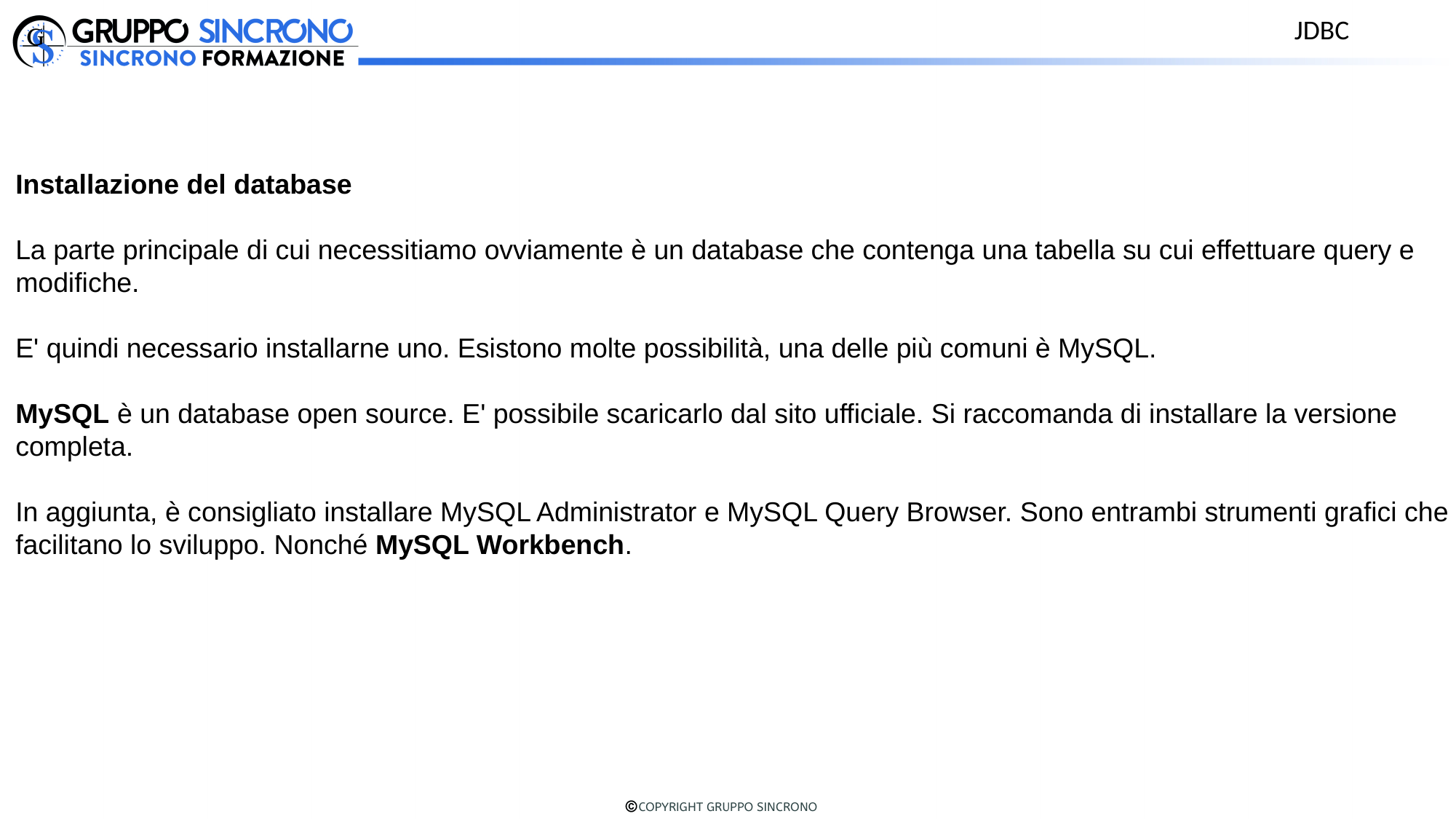

JDBC
Installazione del database

La parte principale di cui necessitiamo ovviamente è un database che contenga una tabella su cui effettuare query e modifiche.

E' quindi necessario installarne uno. Esistono molte possibilità, una delle più comuni è MySQL.

MySQL è un database open source. E' possibile scaricarlo dal sito ufficiale. Si raccomanda di installare la versione completa.

In aggiunta, è consigliato installare MySQL Administrator e MySQL Query Browser. Sono entrambi strumenti grafici che facilitano lo sviluppo. Nonché MySQL Workbench.